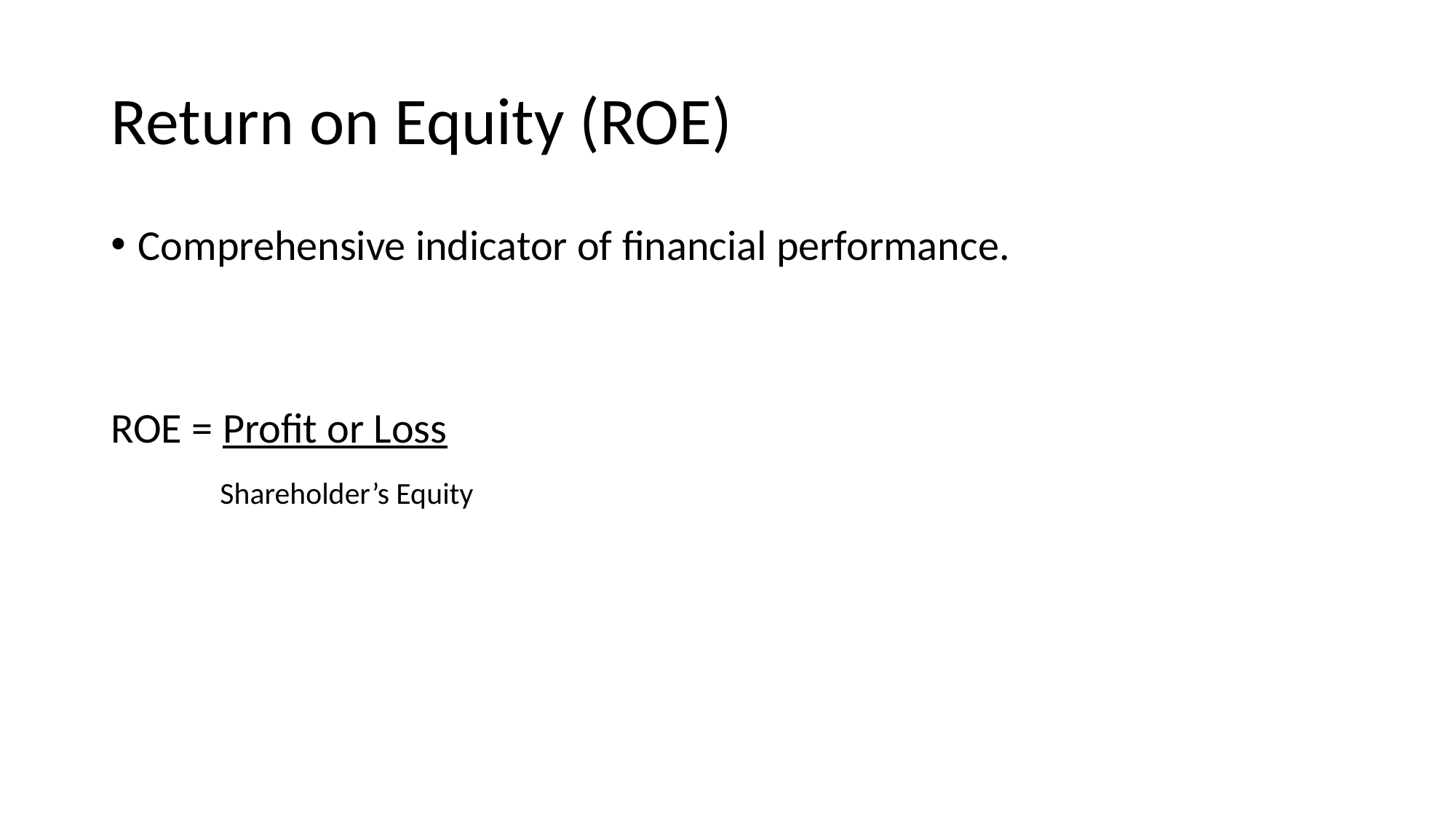

# Return on Equity (ROE)
Comprehensive indicator of financial performance.

ROE = Profit or Loss
	Shareholder’s Equity